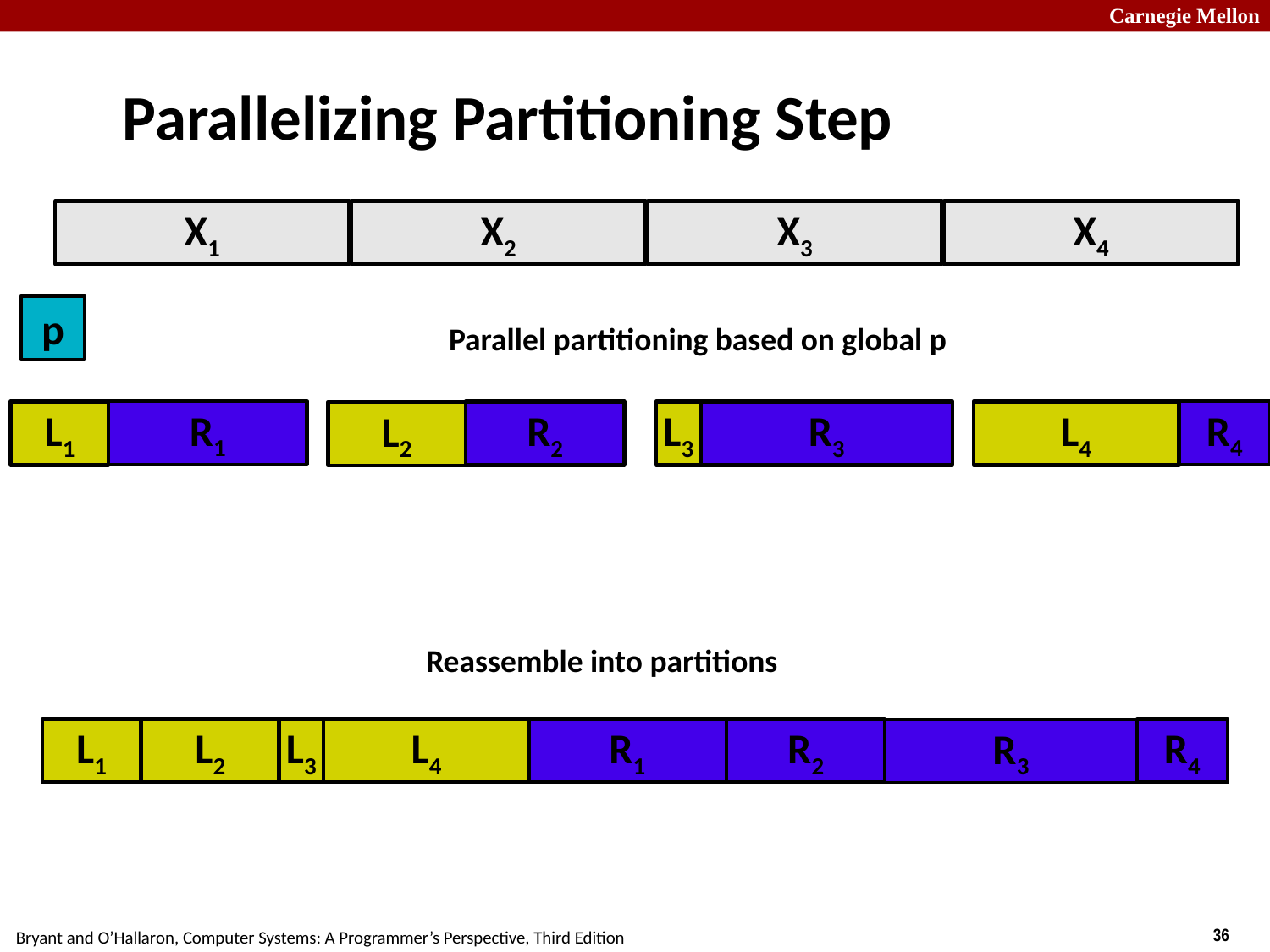

# Parallelizing Partitioning Step
X1
X2
X3
X4
p
Parallel partitioning based on global p
R1
R4
L1
R2
L3
R3
L4
L2
Reassemble into partitions
L1
L2
L3
L4
R1
R2
R4
R3